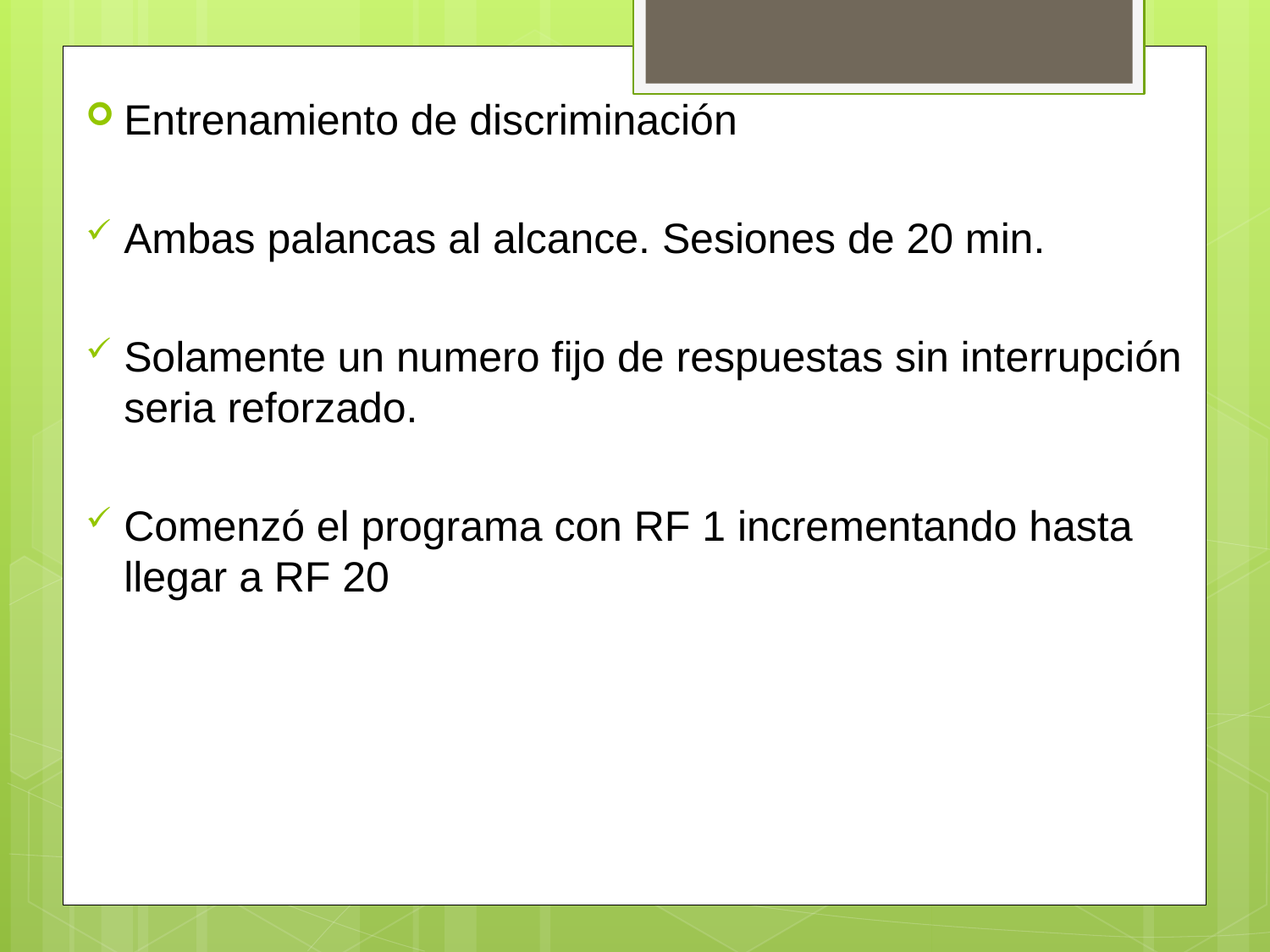

Entrenamiento de discriminación

Ambas palancas al alcance. Sesiones de 20 min.

Solamente un numero fijo de respuestas sin interrupción seria reforzado.

Comenzó el programa con RF 1 incrementando hasta llegar a RF 20